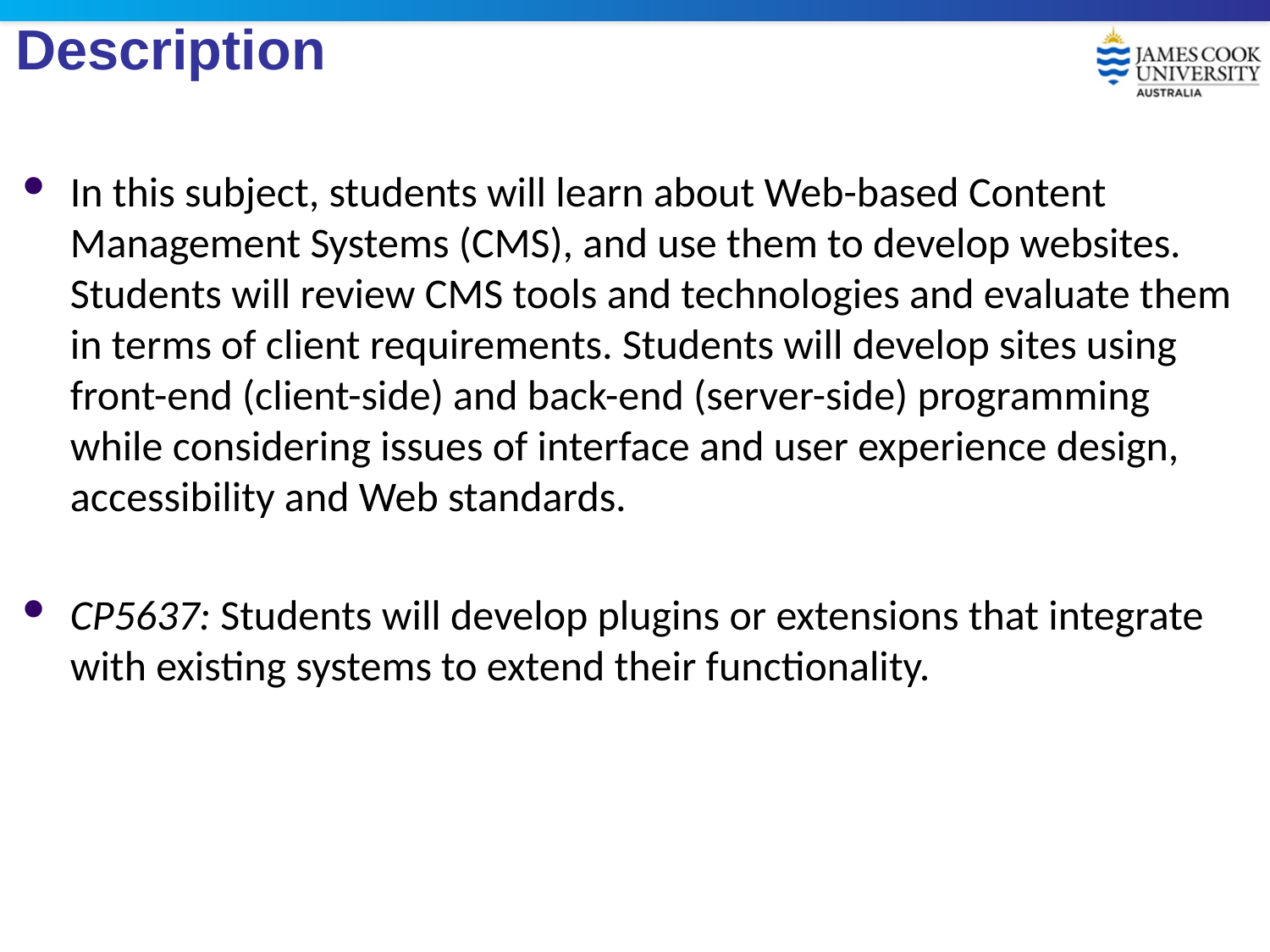

# Description
In this subject, students will learn about Web-based Content Management Systems (CMS), and use them to develop websites. Students will review CMS tools and technologies and evaluate them in terms of client requirements. Students will develop sites using front-end (client-side) and back-end (server-side) programming while considering issues of interface and user experience design, accessibility and Web standards.

CP5637: Students will develop plugins or extensions that integrate with existing systems to extend their functionality.